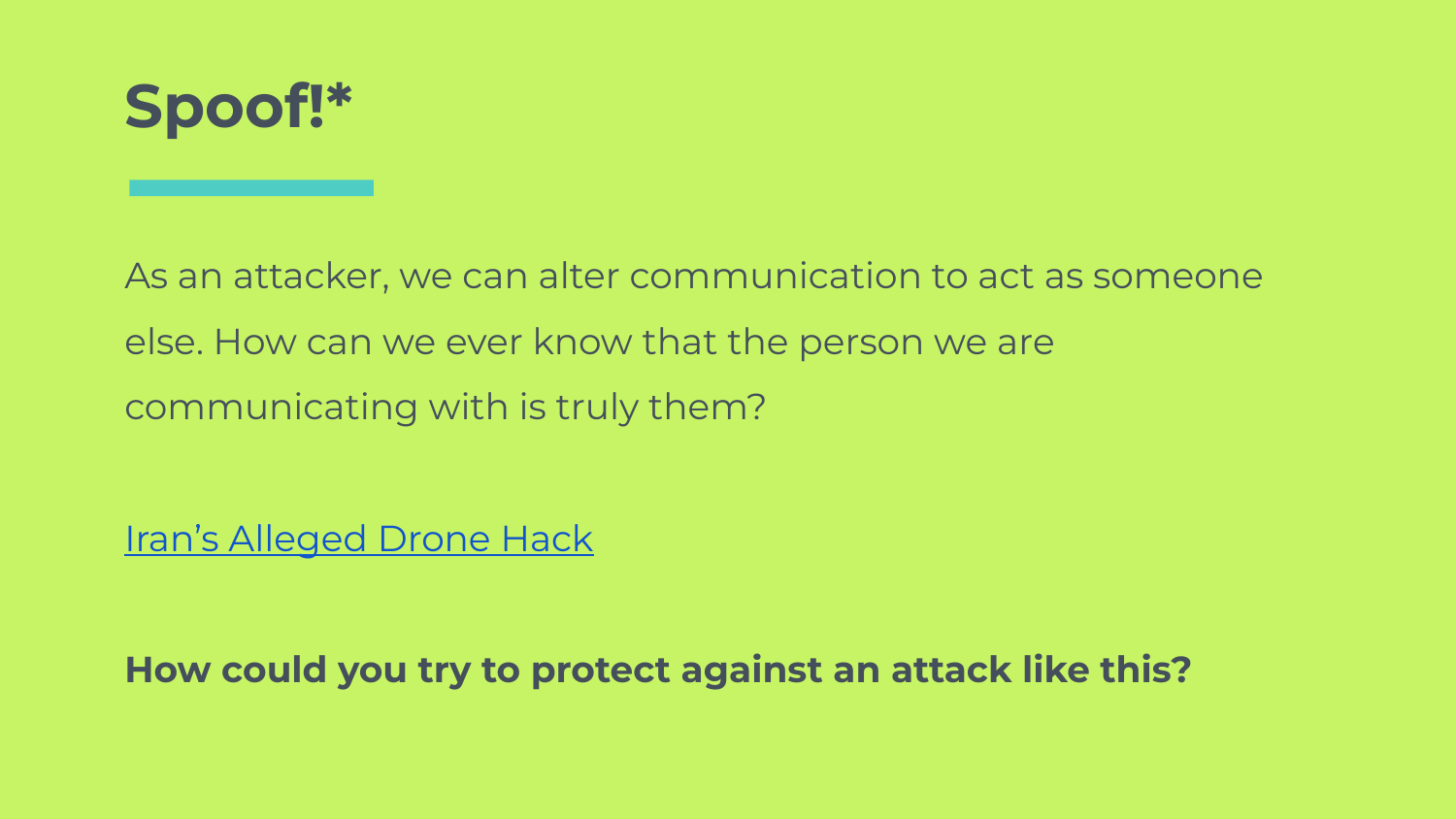

# Spoof!*
As an attacker, we can alter communication to act as someone else. How can we ever know that the person we are communicating with is truly them?

Iran’s Alleged Drone Hack

How could you try to protect against an attack like this?